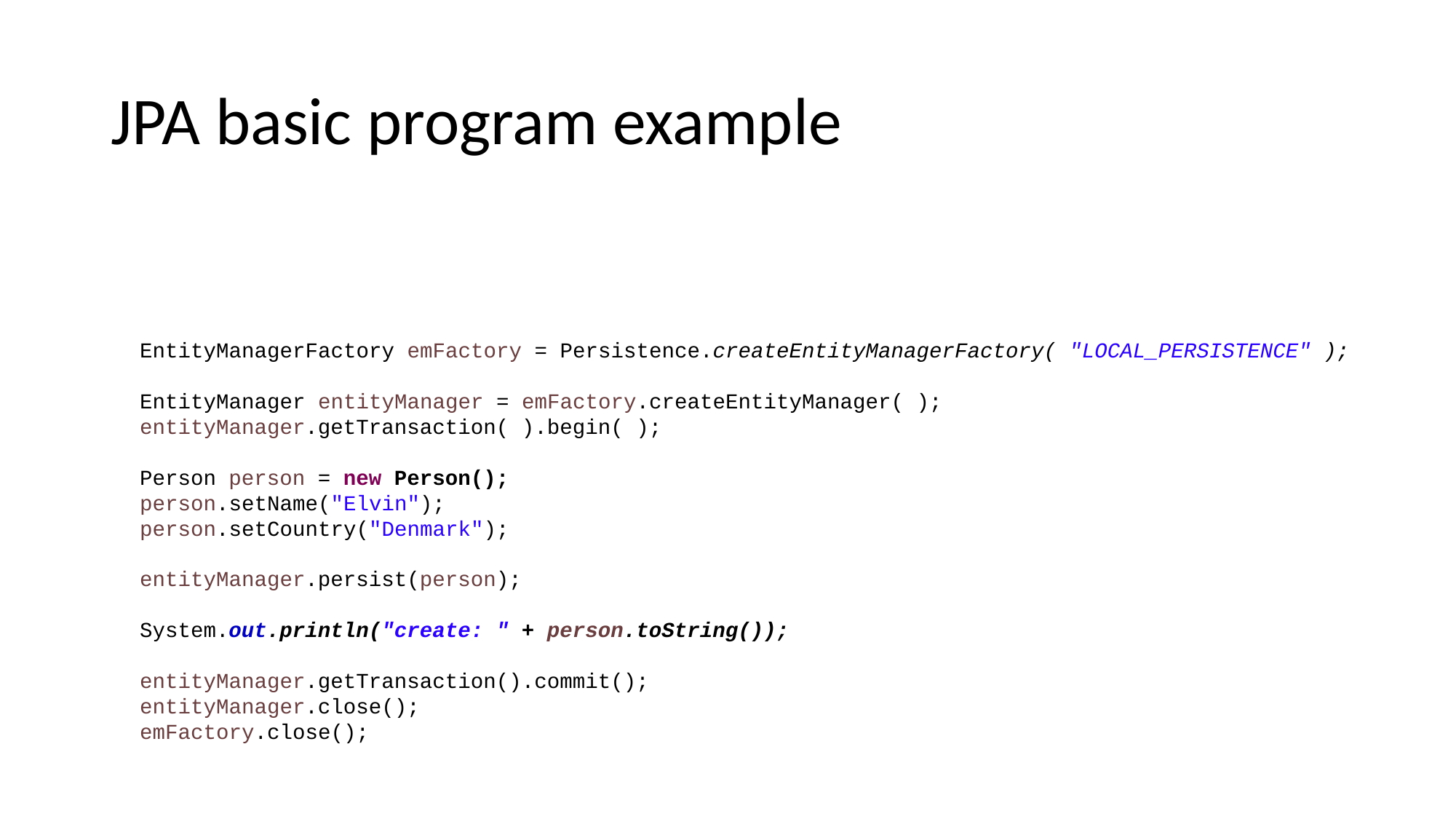

# JPA basic program example

EntityManagerFactory emFactory = Persistence.createEntityManagerFactory( "LOCAL_PERSISTENCE" );

EntityManager entityManager = emFactory.createEntityManager( );
entityManager.getTransaction( ).begin( );

Person person = new Person();
person.setName("Elvin");
person.setCountry("Denmark");

entityManager.persist(person);

System.out.println("create: " + person.toString());

entityManager.getTransaction().commit();
entityManager.close();
emFactory.close();